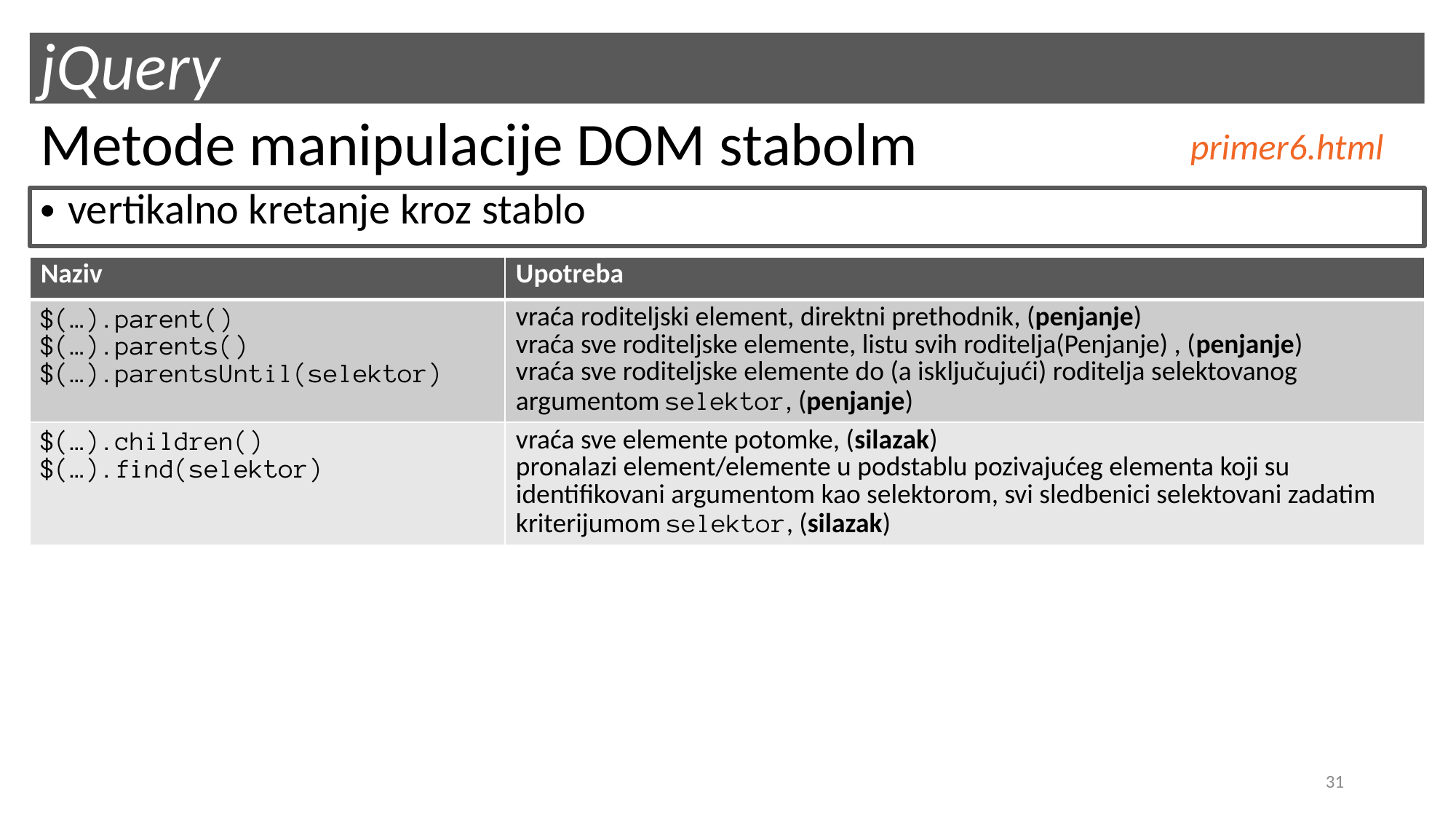

# jQuery
Metode manipulacije DOM stabolm
primer6.html
vertikalno kretanje kroz stablo
| Naziv | Upotreba |
| --- | --- |
| $(…).parent() $(…).parents() $(…).parentsUntil(selektor) | vraća roditeljski element, direktni prethodnik, (penjanje) vraća sve roditeljske elemente, listu svih roditelja(Penjanje) , (penjanje) vraća sve roditeljske elemente do (a isključujući) roditelja selektovanog argumentom selektor, (penjanje) |
| $(…).children() $(…).find(selektor) | vraća sve elemente potomke, (silazak) pronalazi element/elemente u podstablu pozivajućeg elementa koji su identifikovani argumentom kao selektorom, svi sledbenici selektovani zadatim kriterijumom selektor, (silazak) |
31